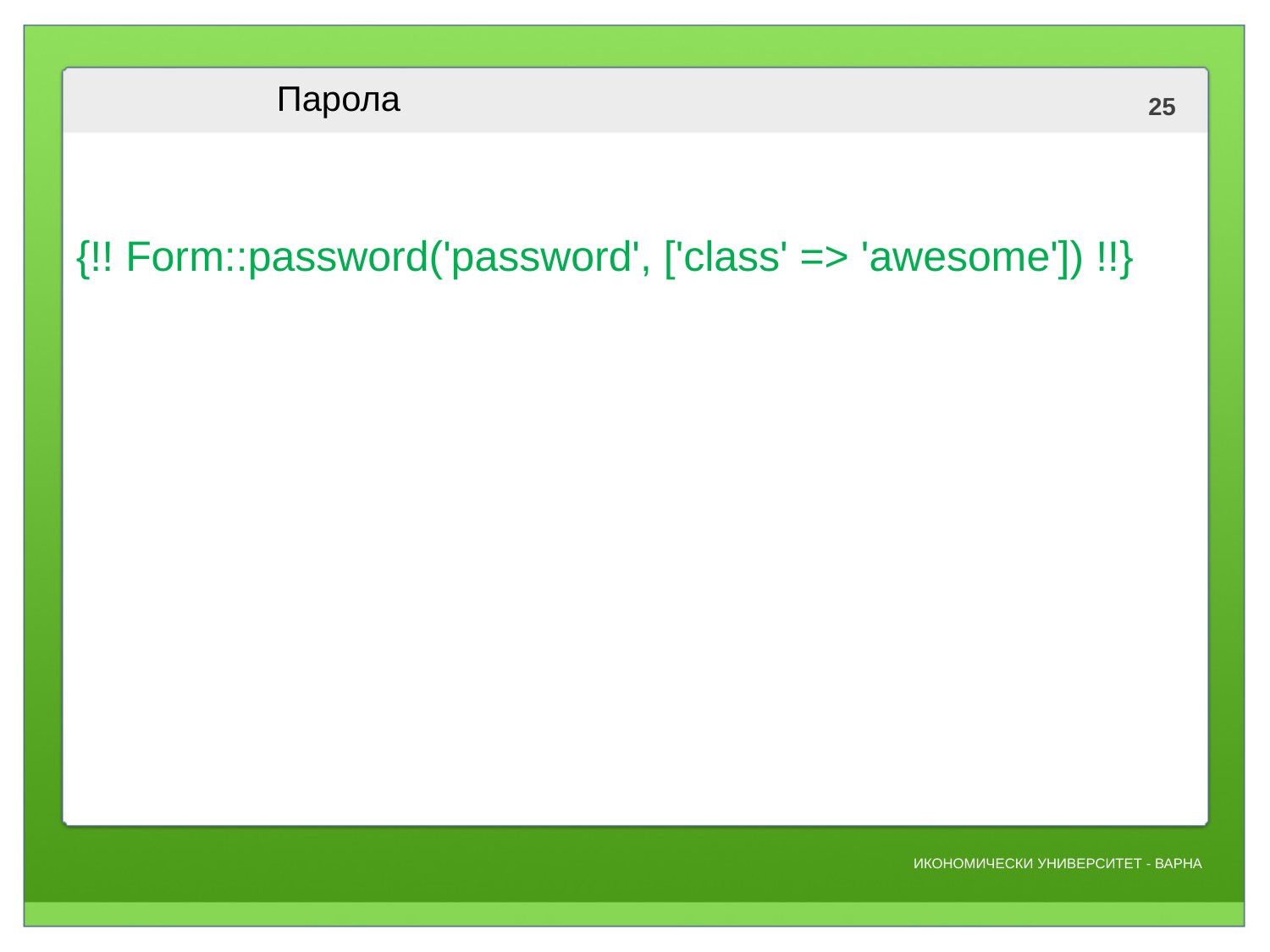

# Парола
{!! Form::password('password', ['class' => 'awesome']) !!}